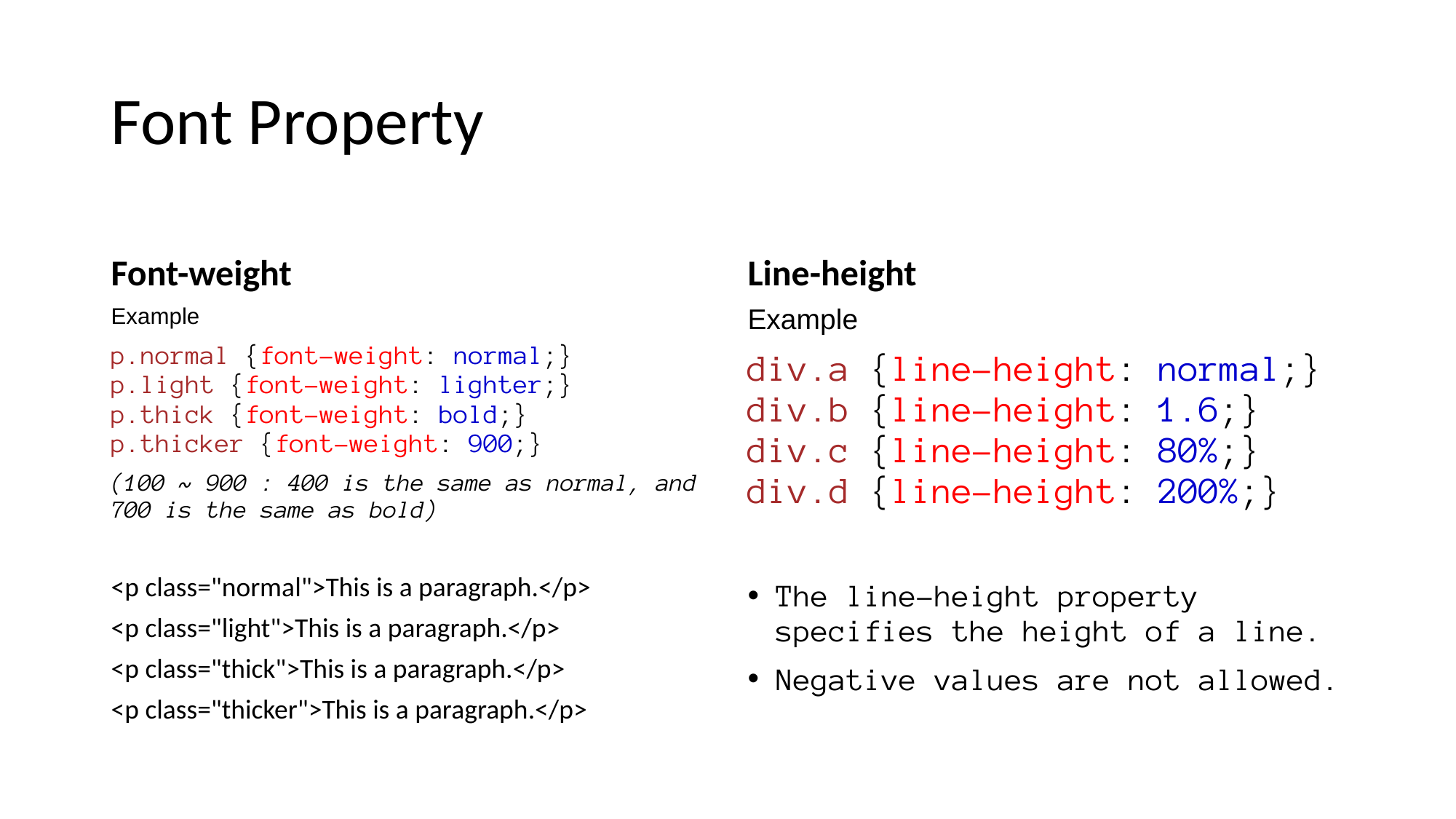

# Font Property
Font-weight
Line-height
Example
p.normal {font-weight: normal;}
p.light {font-weight: lighter;}
p.thick {font-weight: bold;}
p.thicker {font-weight: 900;}
(100 ~ 900 : 400 is the same as normal, and 700 is the same as bold)

<p class="normal">This is a paragraph.</p>
<p class="light">This is a paragraph.</p>
<p class="thick">This is a paragraph.</p>
<p class="thicker">This is a paragraph.</p>
Example
div.a {line-height: normal;}
div.b {line-height: 1.6;}
div.c {line-height: 80%;}
div.d {line-height: 200%;}

The line-height property specifies the height of a line.
Negative values are not allowed.